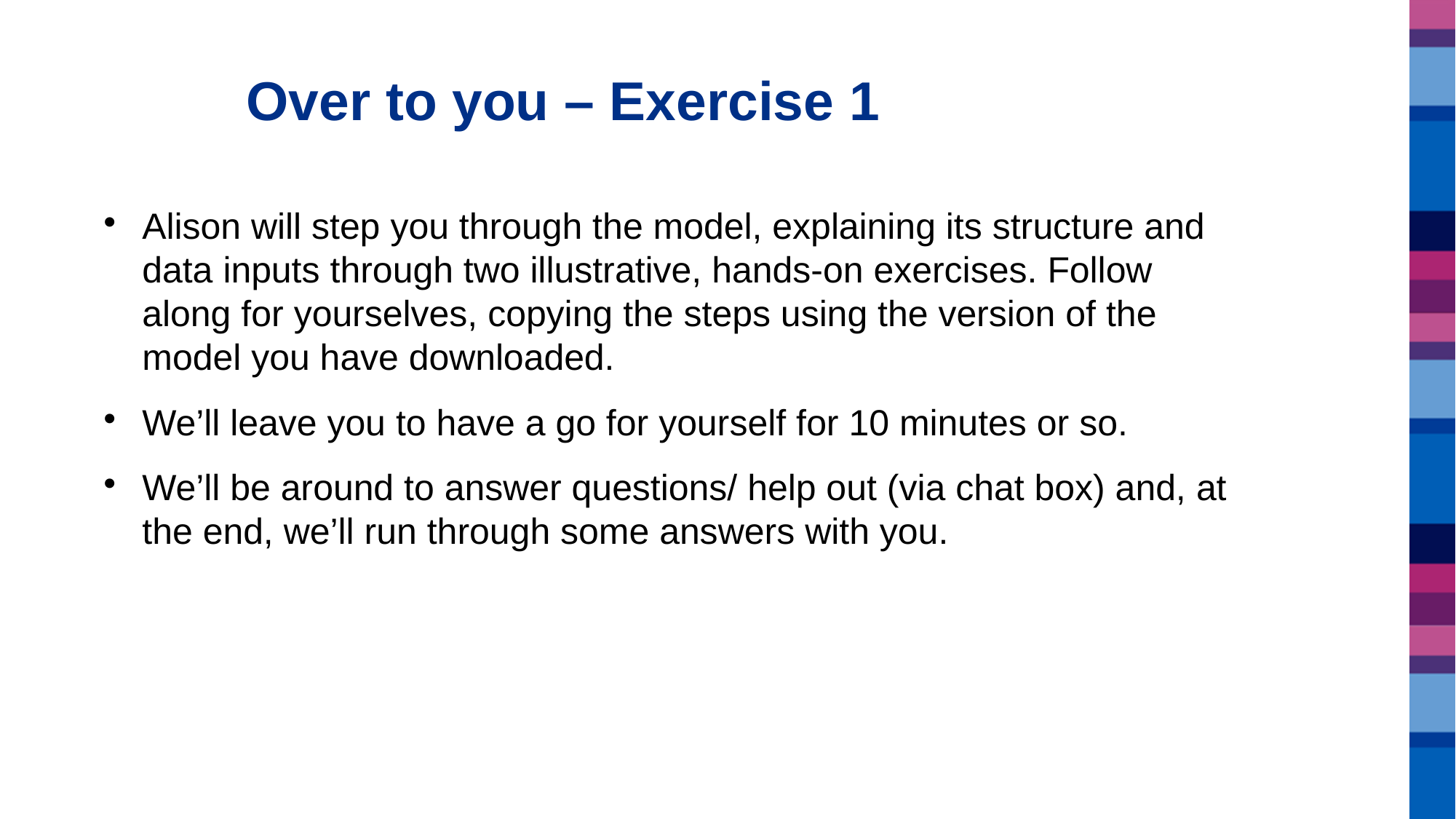

# Over to you – Exercise 1
Alison will step you through the model, explaining its structure and data inputs through two illustrative, hands-on exercises. Follow along for yourselves, copying the steps using the version of the model you have downloaded.
We’ll leave you to have a go for yourself for 10 minutes or so.
We’ll be around to answer questions/ help out (via chat box) and, at the end, we’ll run through some answers with you.